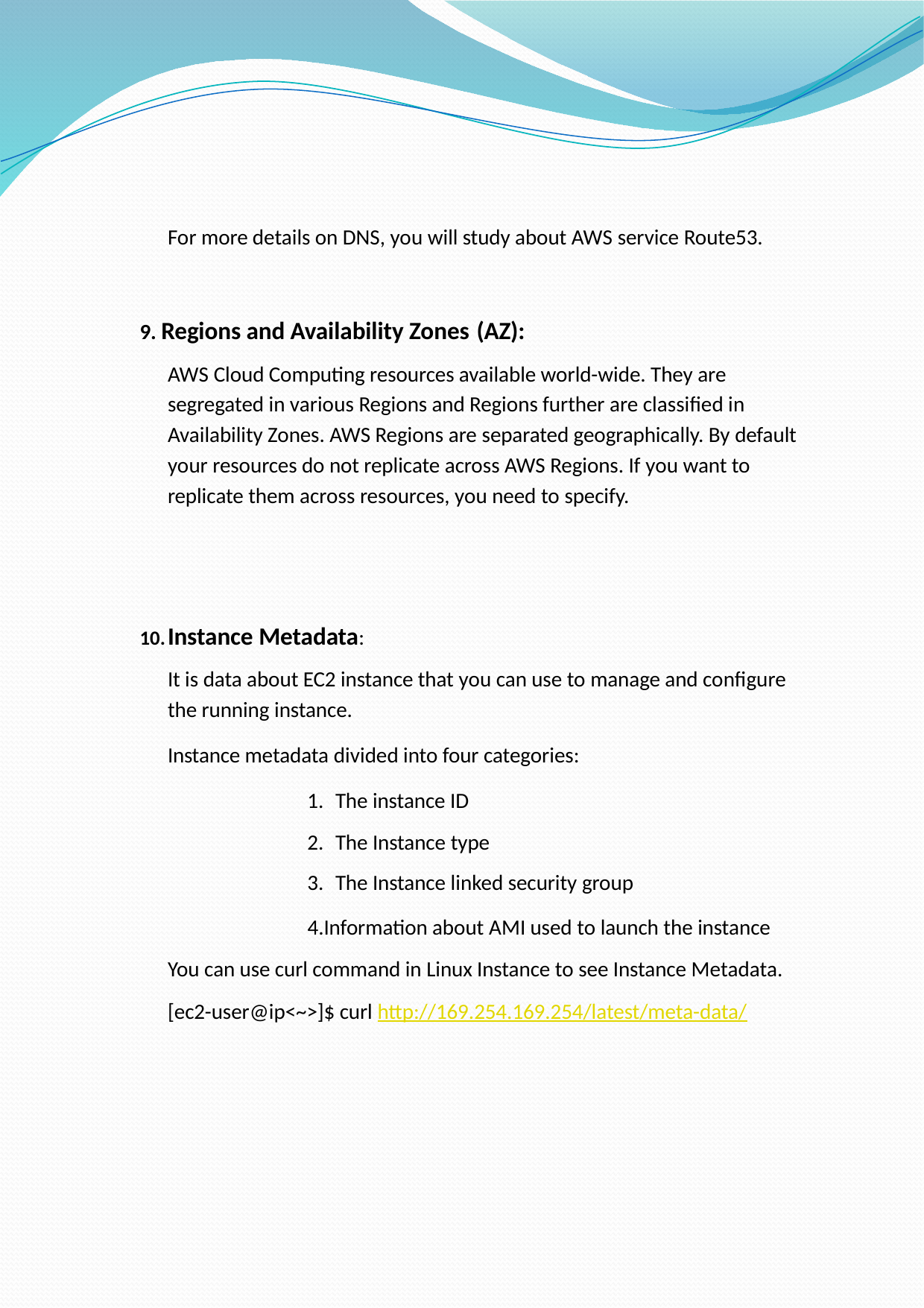

For more details on DNS, you will study about AWS service Route53.
9. Regions and Availability Zones (AZ):
AWS Cloud Computing resources available world-wide. They are  segregated in various Regions and Regions further are classified in  Availability Zones. AWS Regions are separated geographically. By default  your resources do not replicate across AWS Regions. If you want to  replicate them across resources, you need to specify.
Instance Metadata:
It is data about EC2 instance that you can use to manage and configure  the running instance.

Instance metadata divided into four categories:

The instance ID
The Instance type
The Instance linked security group
Information about AMI used to launch the instance  You can use curl command in Linux Instance to see Instance Metadata.
[ec2-user@ip<~>]$ curl http://169.254.169.254/latest/meta-data/